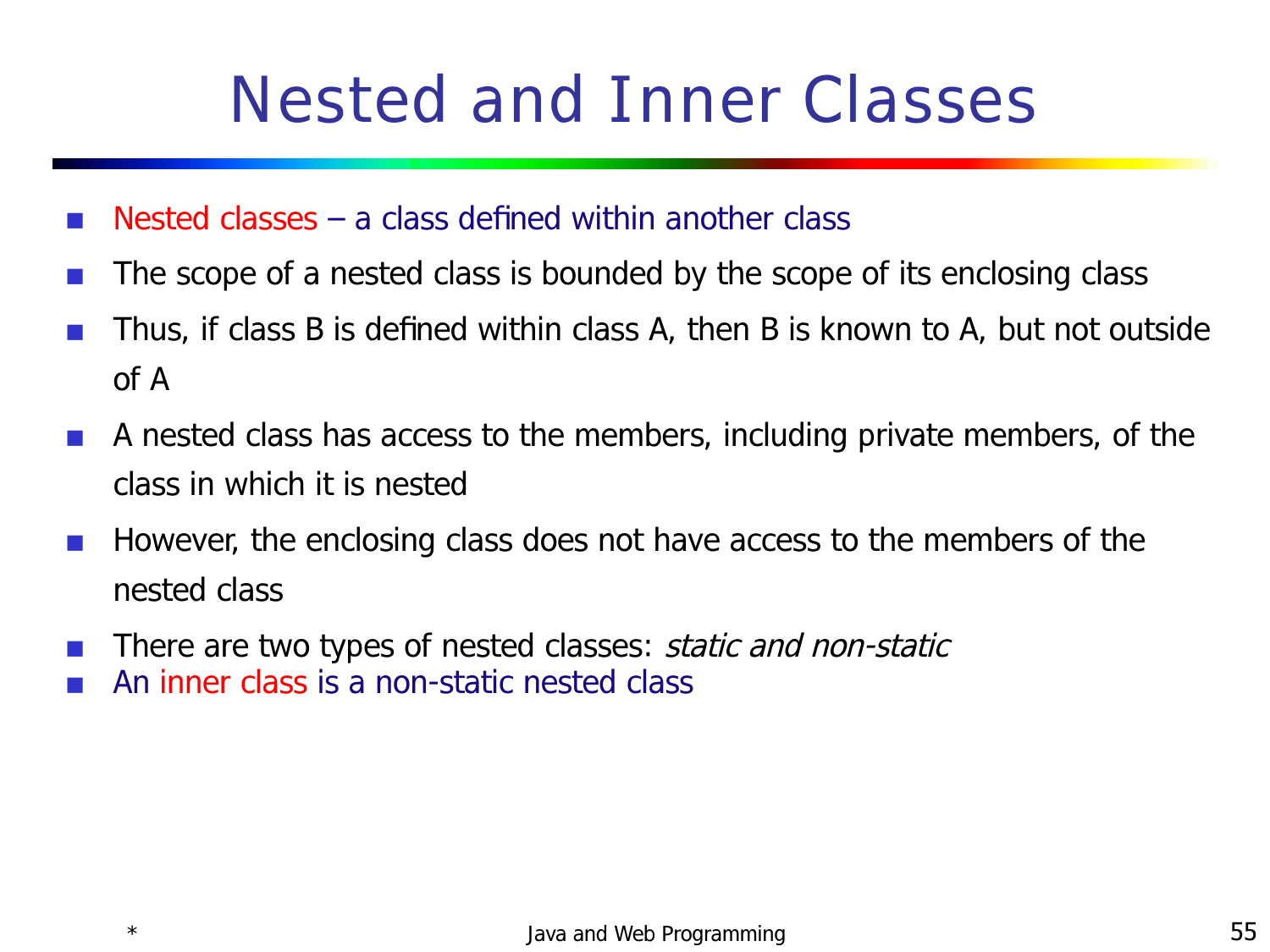

# Nested and Inner Classes
Nested classes – a class defined within another class
The scope of a nested class is bounded by the scope of its enclosing class
Thus, if class B is defined within class A, then B is known to A, but not outside of A
A nested class has access to the members, including private members, of the class in which it is nested
However, the enclosing class does not have access to the members of the nested class
There are two types of nested classes: static and non-static
An inner class is a non-static nested class
*
55
Java and Web Programming